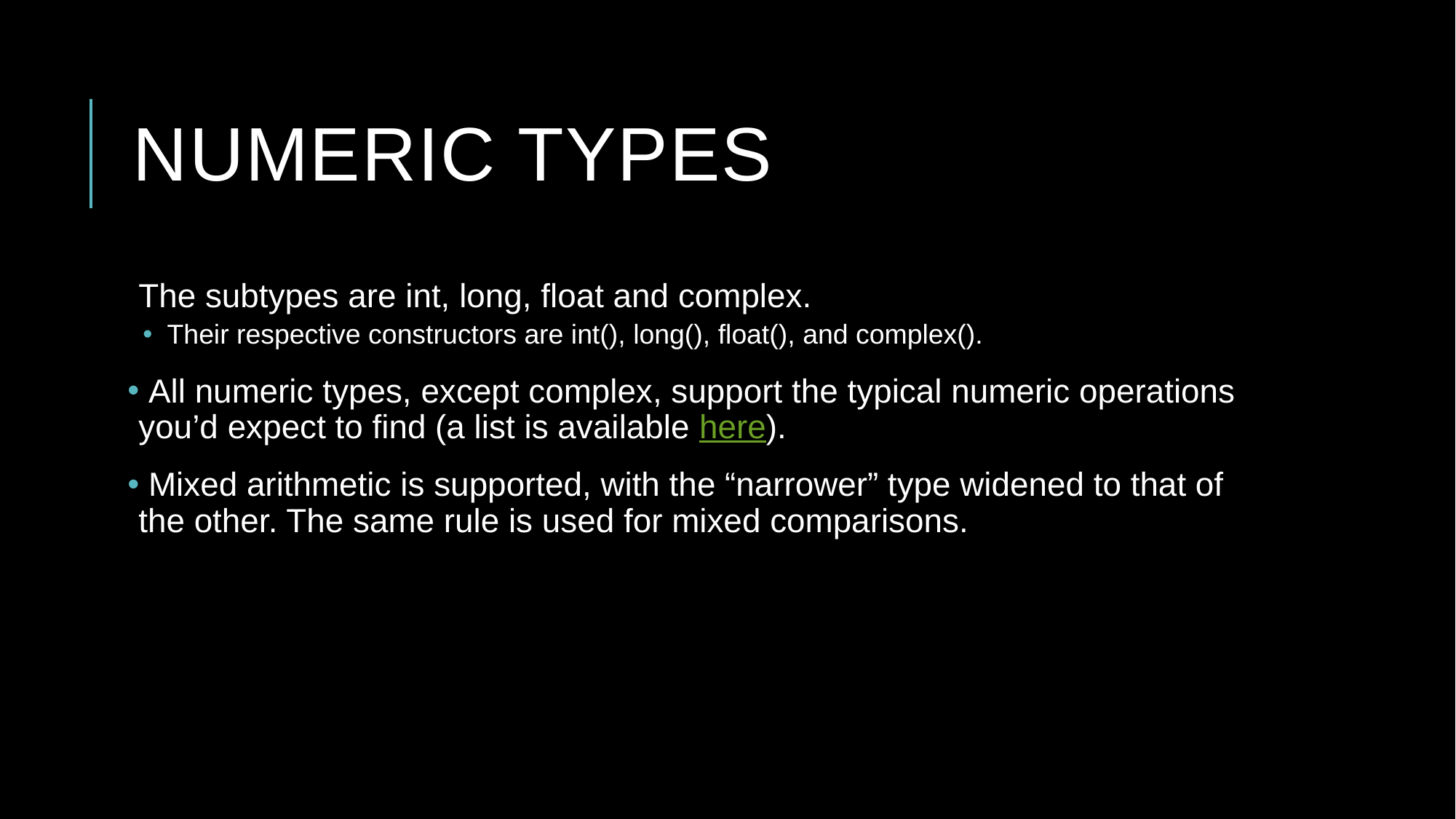

# Numeric Types
The subtypes are int, long, float and complex.
 Their respective constructors are int(), long(), float(), and complex().
 All numeric types, except complex, support the typical numeric operations you’d expect to find (a list is available here).
 Mixed arithmetic is supported, with the “narrower” type widened to that of the other. The same rule is used for mixed comparisons.